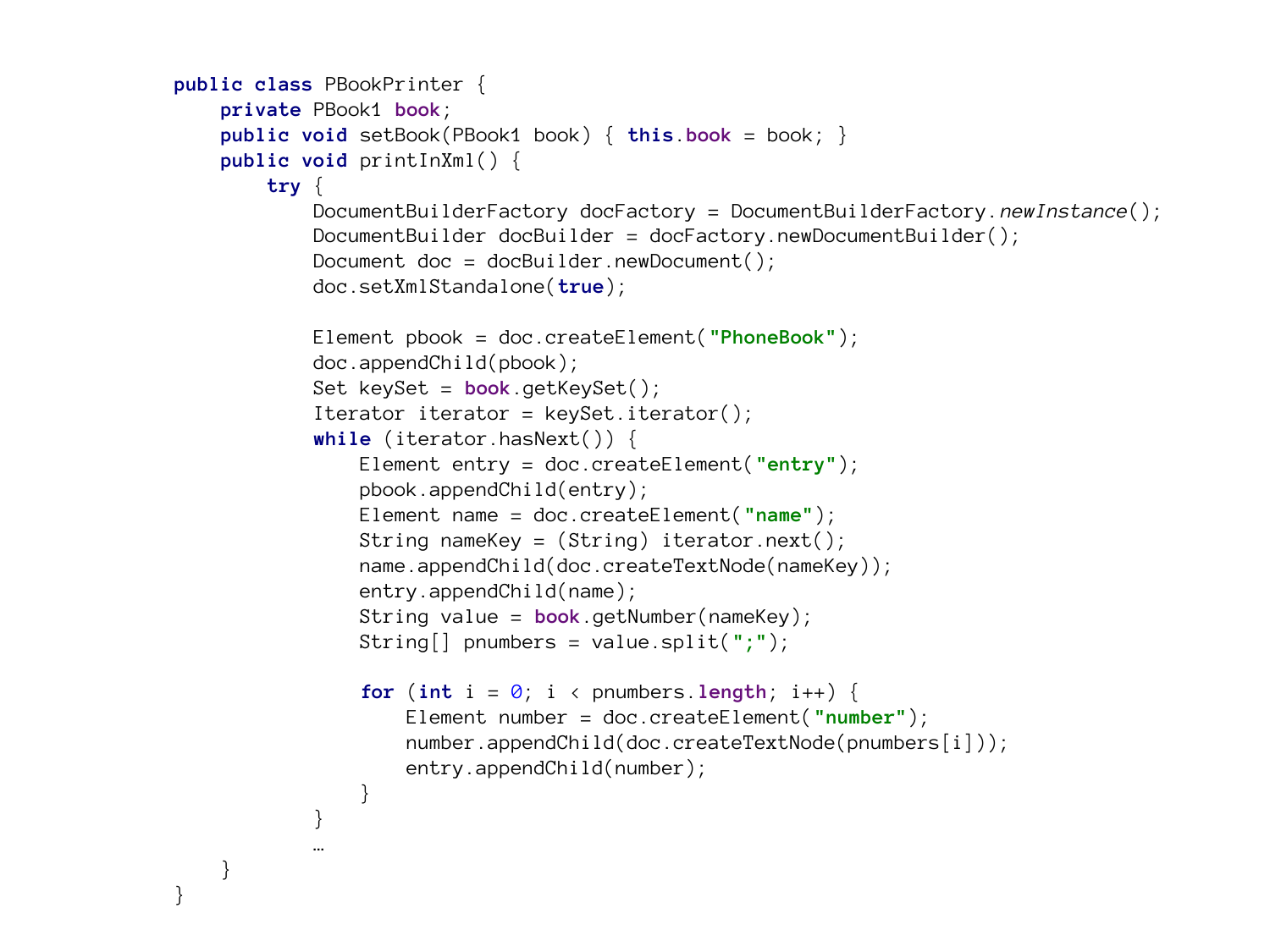

public class PBookPrinter {
    private PBook1 book;
    public void setBook(PBook1 book) { this.book = book; }
    public void printInXml() {
        try {
            DocumentBuilderFactory docFactory = DocumentBuilderFactory.newInstance();
            DocumentBuilder docBuilder = docFactory.newDocumentBuilder();
            Document doc = docBuilder.newDocument();
            doc.setXmlStandalone(true);
            Element pbook = doc.createElement("PhoneBook");
            doc.appendChild(pbook);
            Set keySet = book.getKeySet();
            Iterator iterator = keySet.iterator();
            while (iterator.hasNext()) {
                Element entry = doc.createElement("entry");
                pbook.appendChild(entry);
                Element name = doc.createElement("name");
                String nameKey = (String) iterator.next();
                name.appendChild(doc.createTextNode(nameKey));
                entry.appendChild(name);
                String value = book.getNumber(nameKey);
                String[] pnumbers = value.split(";");
                for (int i = 0; i < pnumbers.length; i++) {
                    Element number = doc.createElement("number");
                    number.appendChild(doc.createTextNode(pnumbers[i]));
                    entry.appendChild(number);
                }
            }
            …
    }
}